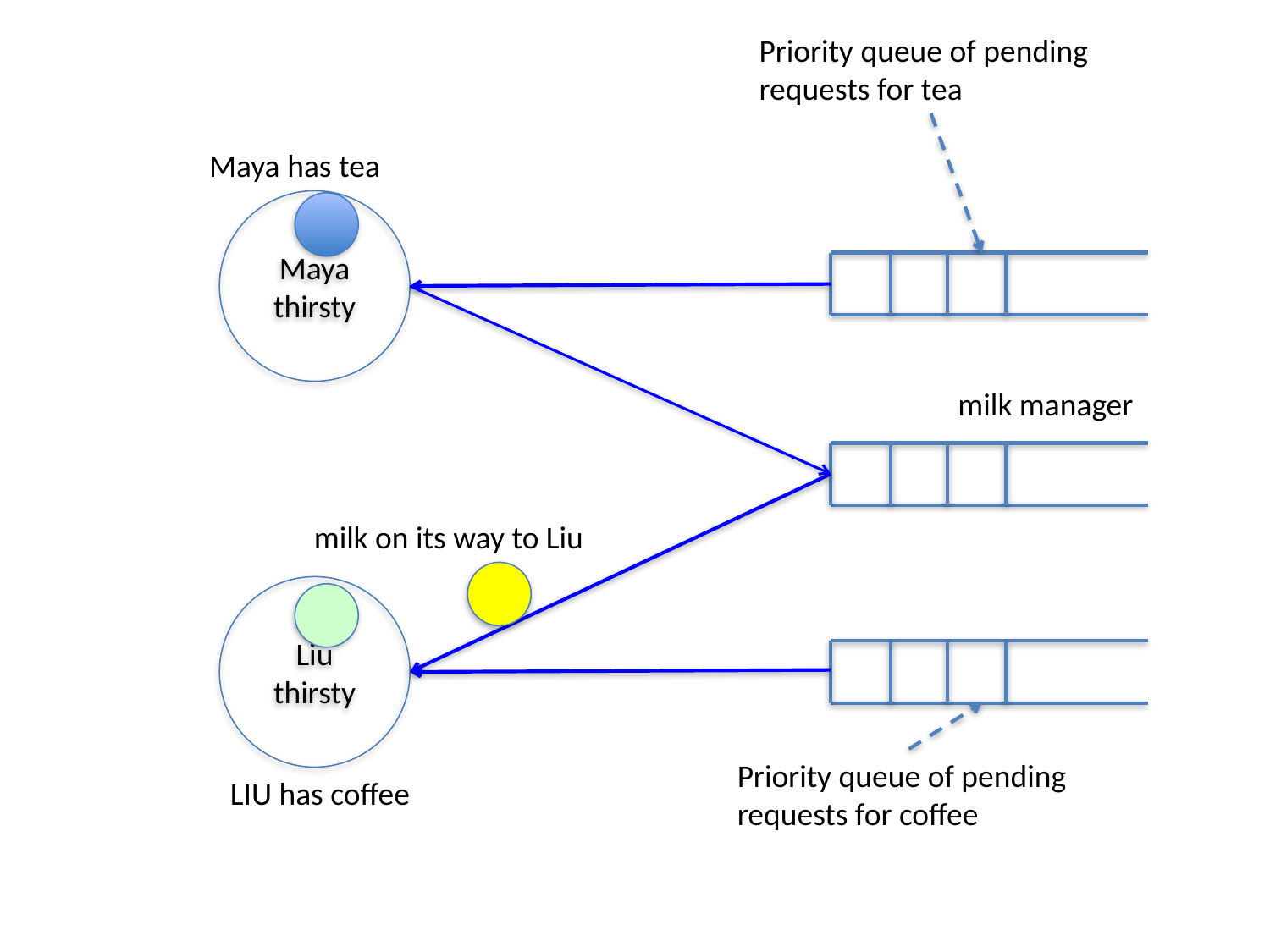

Priority queue of pending requests for tea
Maya has tea
Maya
thirsty

milk manager
milk on its way to Liu

Liu
thirsty

Priority queue of pending requests for coffee
LIU has coffee